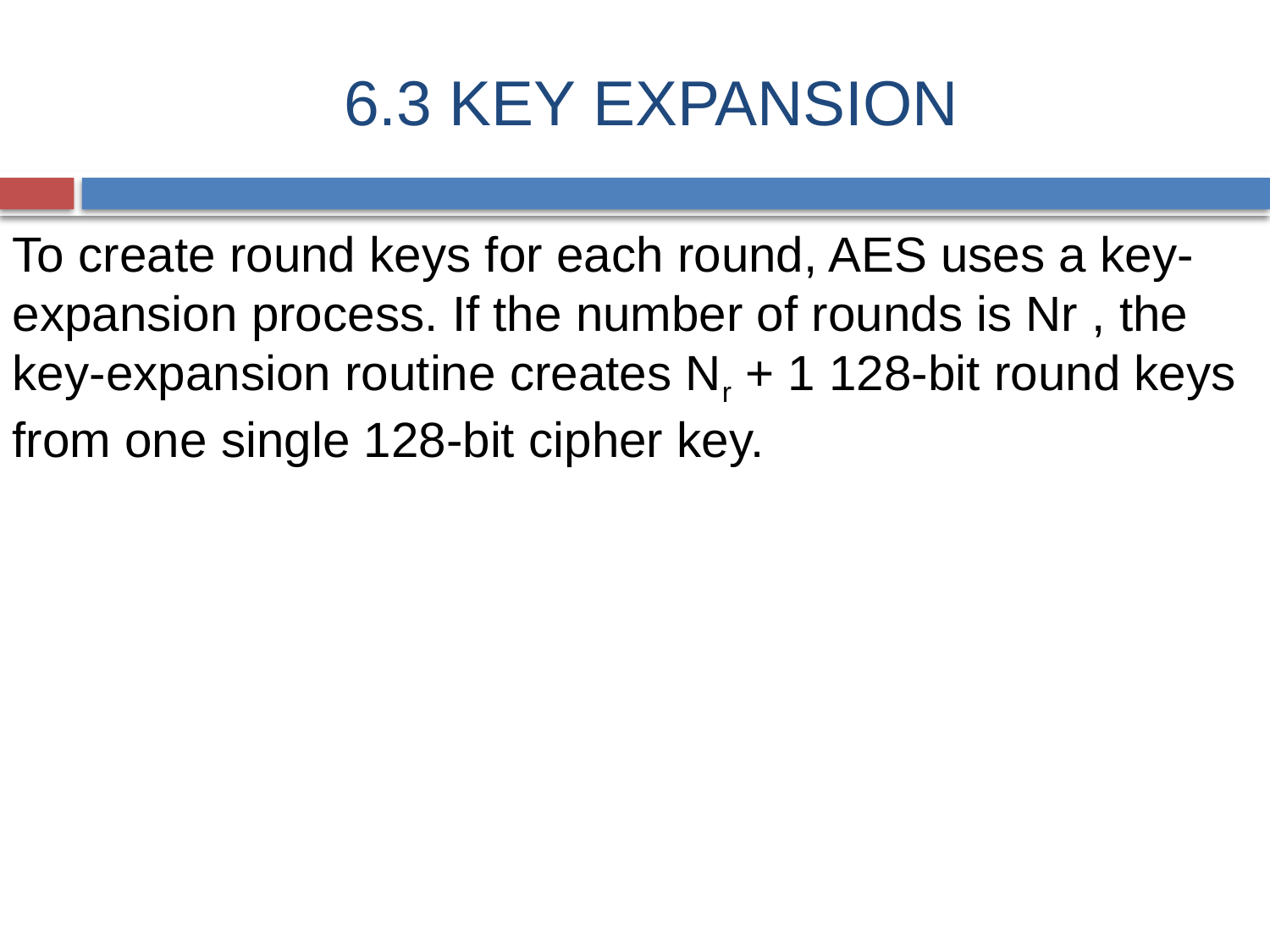

# 6.3 KEY EXPANSION
To create round keys for each round, AES uses a key-expansion process. If the number of rounds is Nr , the key-expansion routine creates Nr + 1 128-bit round keys from one single 128-bit cipher key.